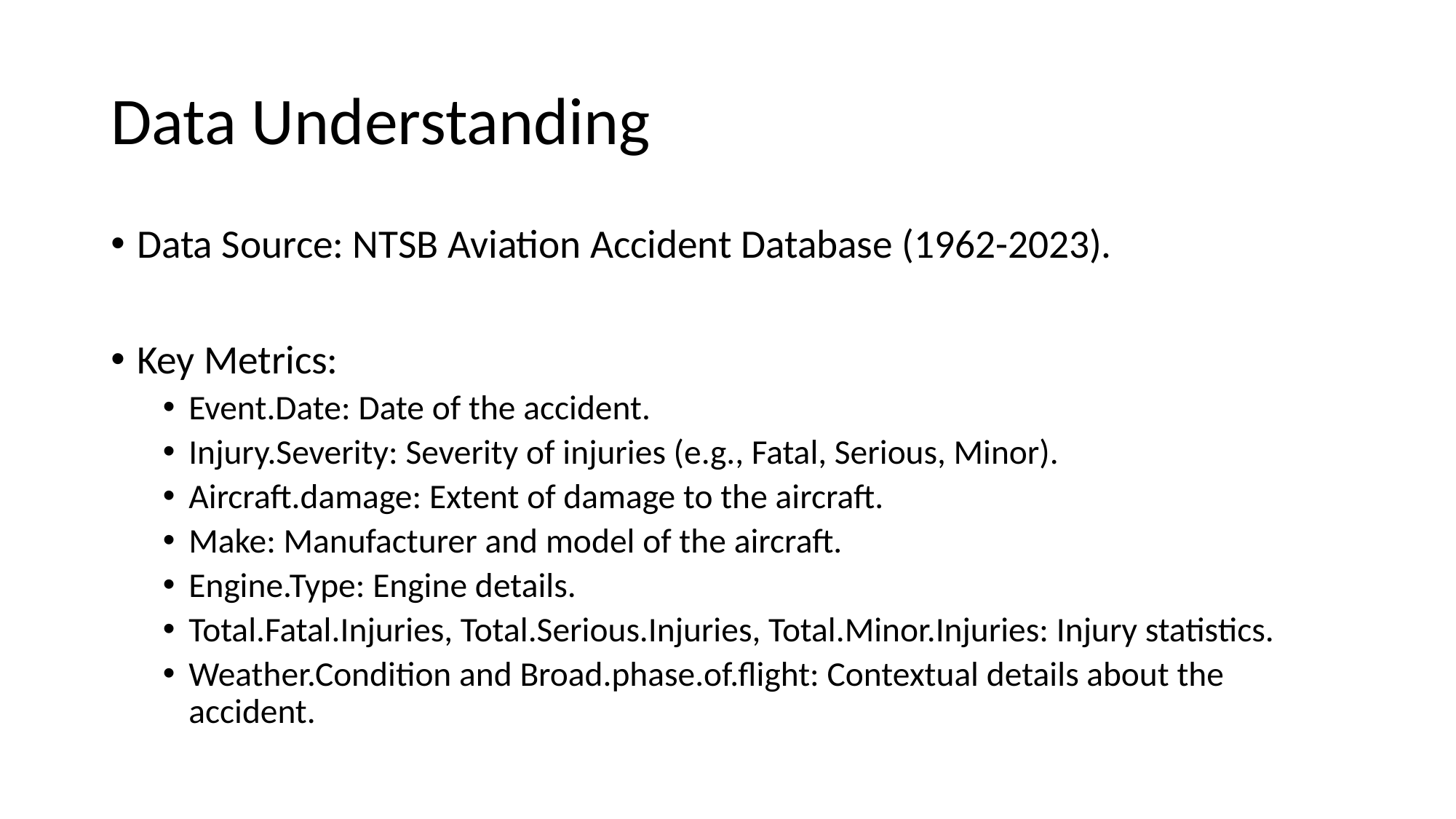

# Data Understanding
Data Source: NTSB Aviation Accident Database (1962-2023).

Key Metrics:
Event.Date: Date of the accident.
Injury.Severity: Severity of injuries (e.g., Fatal, Serious, Minor).
Aircraft.damage: Extent of damage to the aircraft.
Make: Manufacturer and model of the aircraft.
Engine.Type: Engine details.
Total.Fatal.Injuries, Total.Serious.Injuries, Total.Minor.Injuries: Injury statistics.
Weather.Condition and Broad.phase.of.flight: Contextual details about the accident.